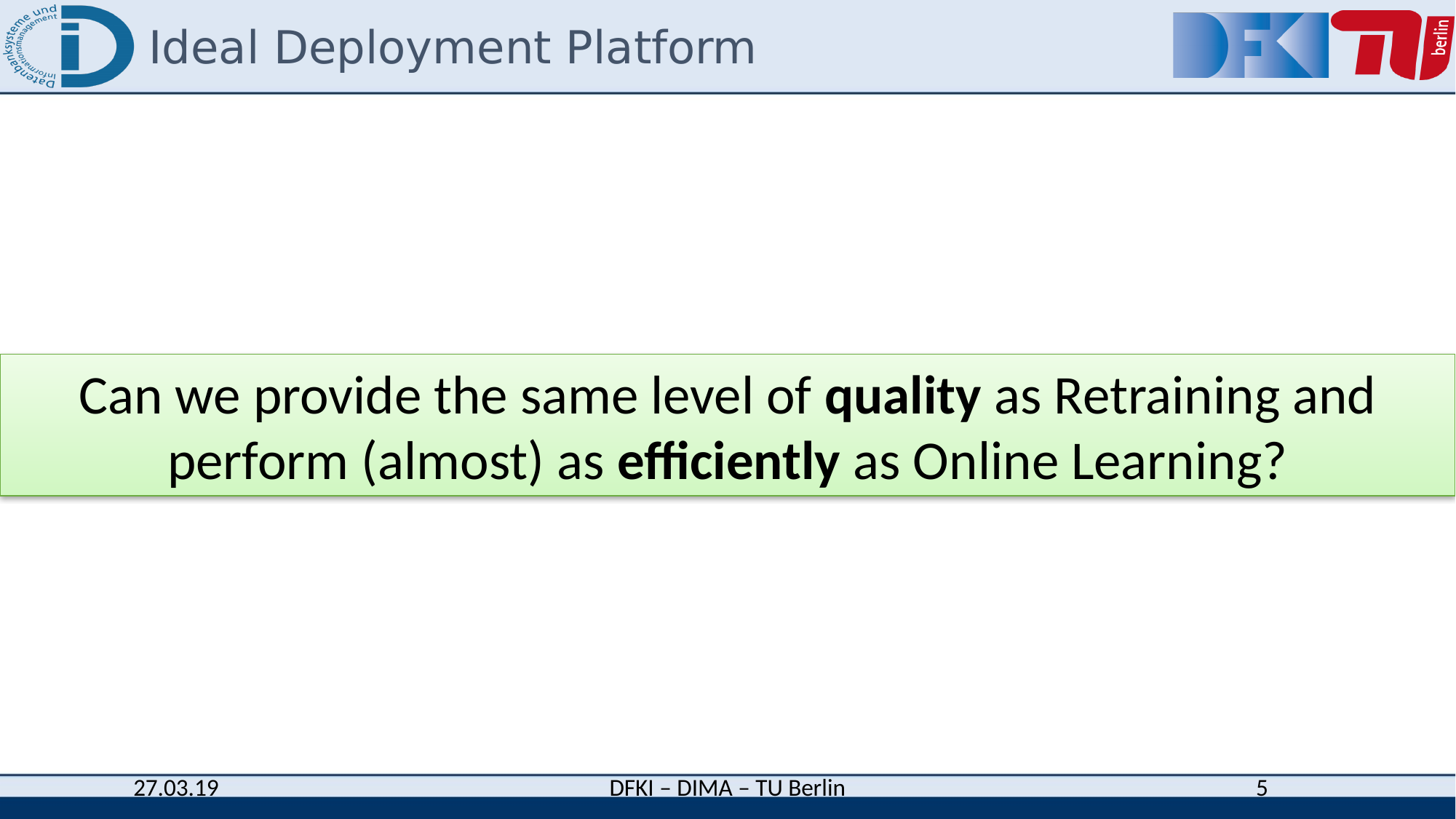

# Ideal Deployment Platform
Can we provide the same level of quality as Retraining and perform (almost) as efficiently as Online Learning?